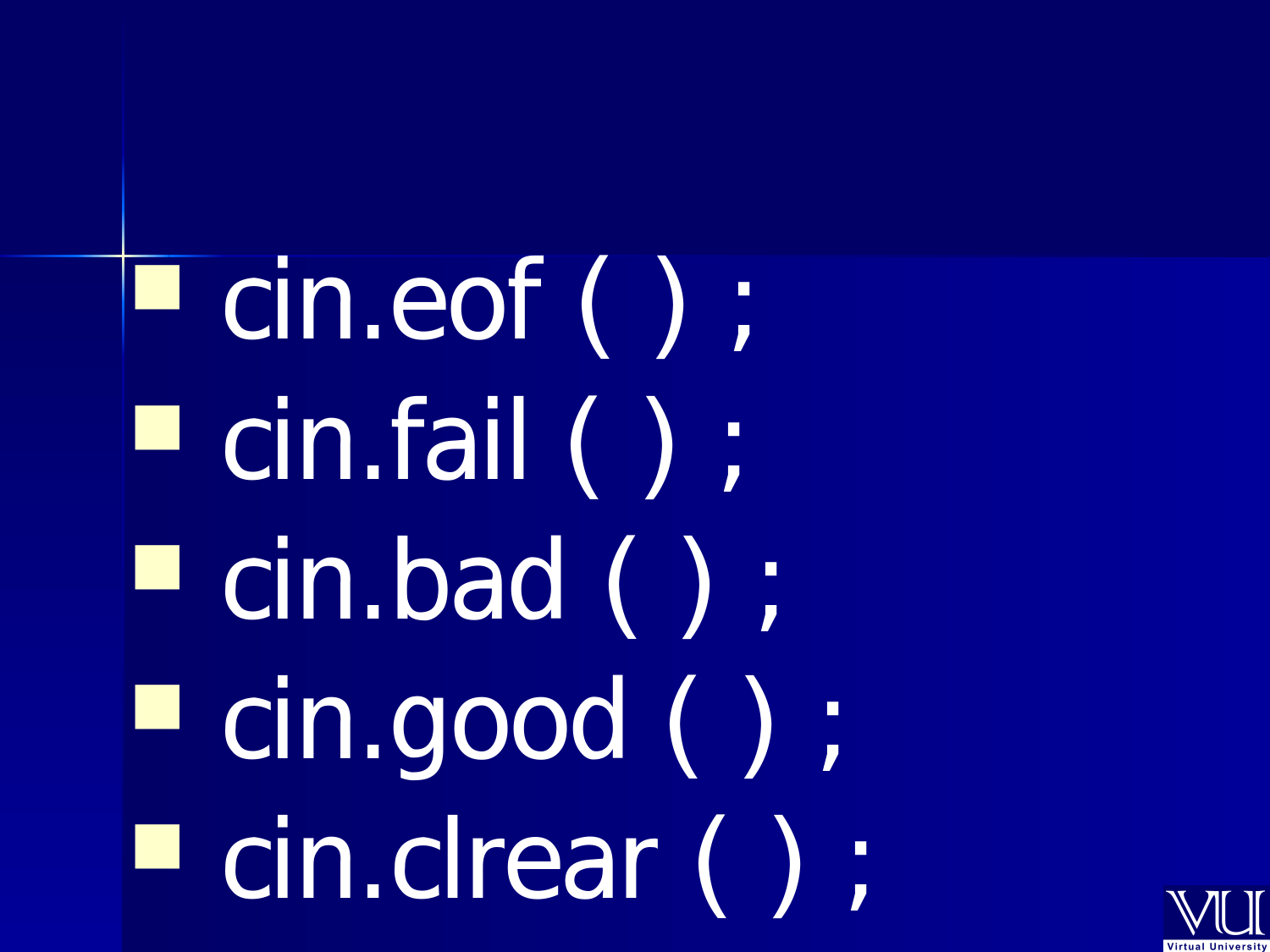

cin.eof ( ) ;
 cin.fail ( ) ;
 cin.bad ( ) ;
 cin.good ( ) ;
 cin.clrear ( ) ;